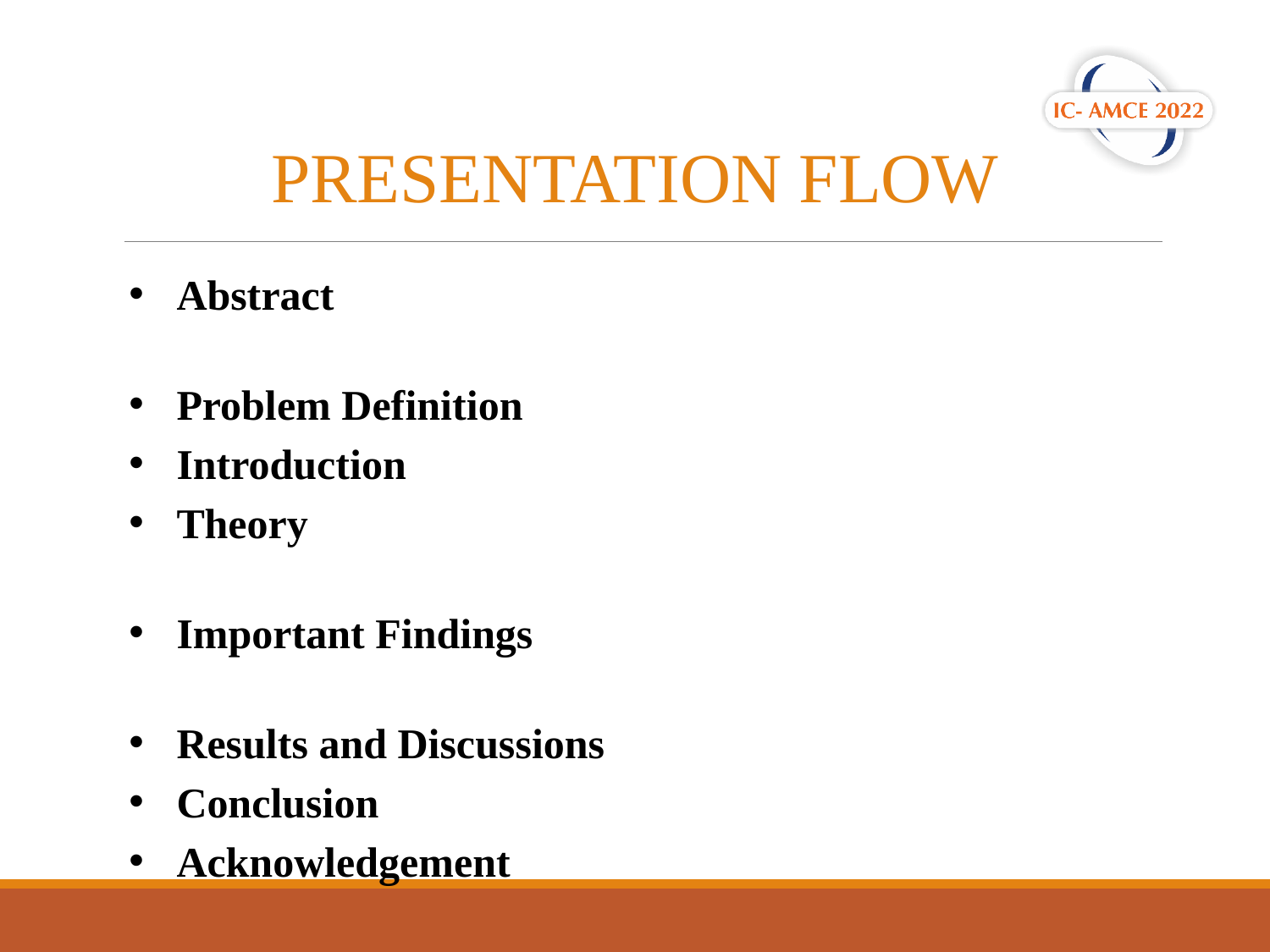

PRESENTATION FLOW
Abstract
Problem Definition
Introduction
Theory
Important Findings
Results and Discussions
Conclusion
Acknowledgement
References